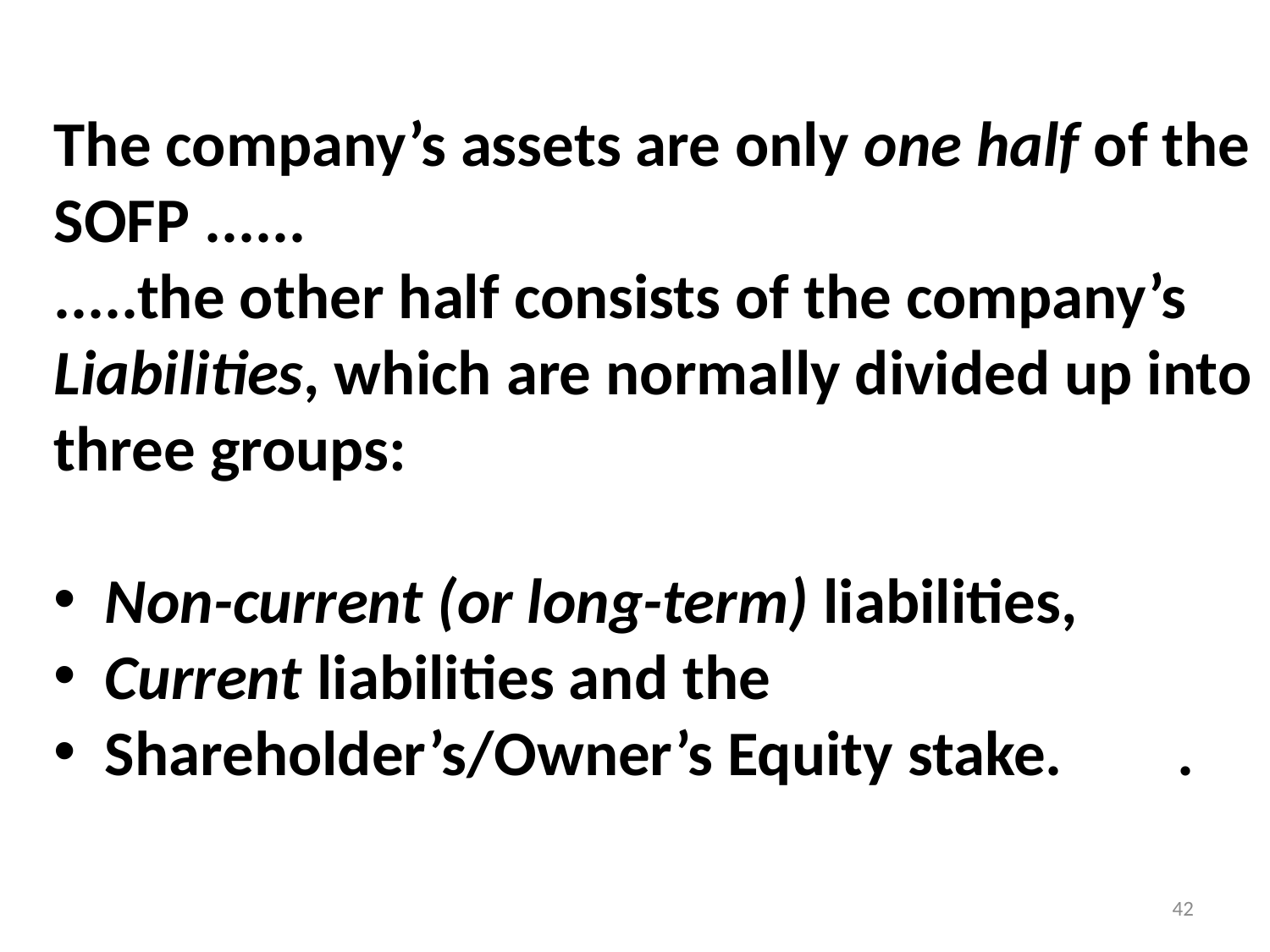

The company’s assets are only one half of the
SOFP ......
.....the other half consists of the company’s
Liabilities, which are normally divided up into
three groups:

  Non-current (or long-term) liabilities,
  Current liabilities and the
  Shareholder’s/Owner’s Equity stake.        .

42